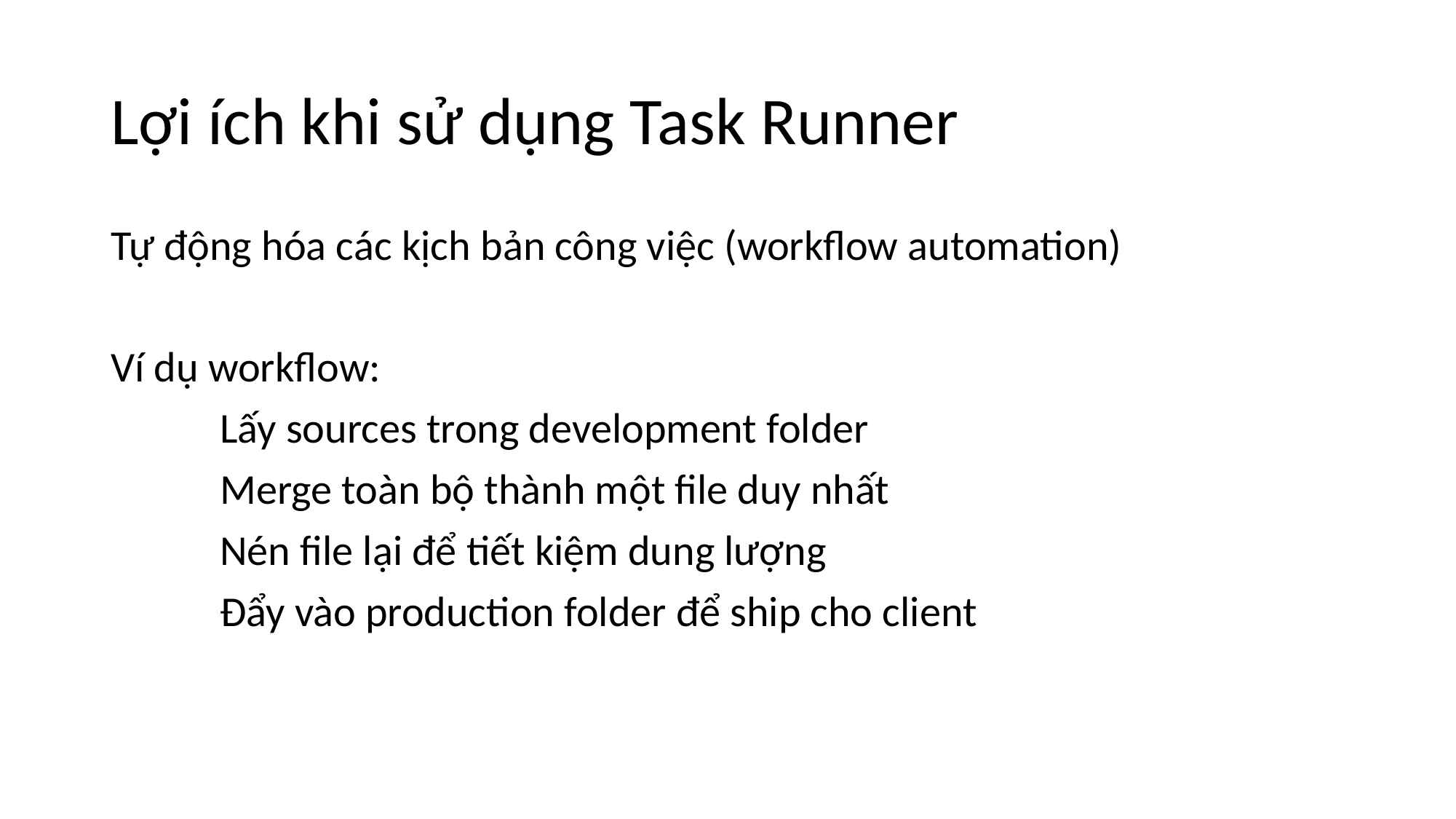

# Lợi ích khi sử dụng Task Runner
Tự động hóa các kịch bản công việc (workflow automation)

Ví dụ workflow:
	Lấy sources trong development folder
	Merge toàn bộ thành một file duy nhất
	Nén file lại để tiết kiệm dung lượng
	Đẩy vào production folder để ship cho client